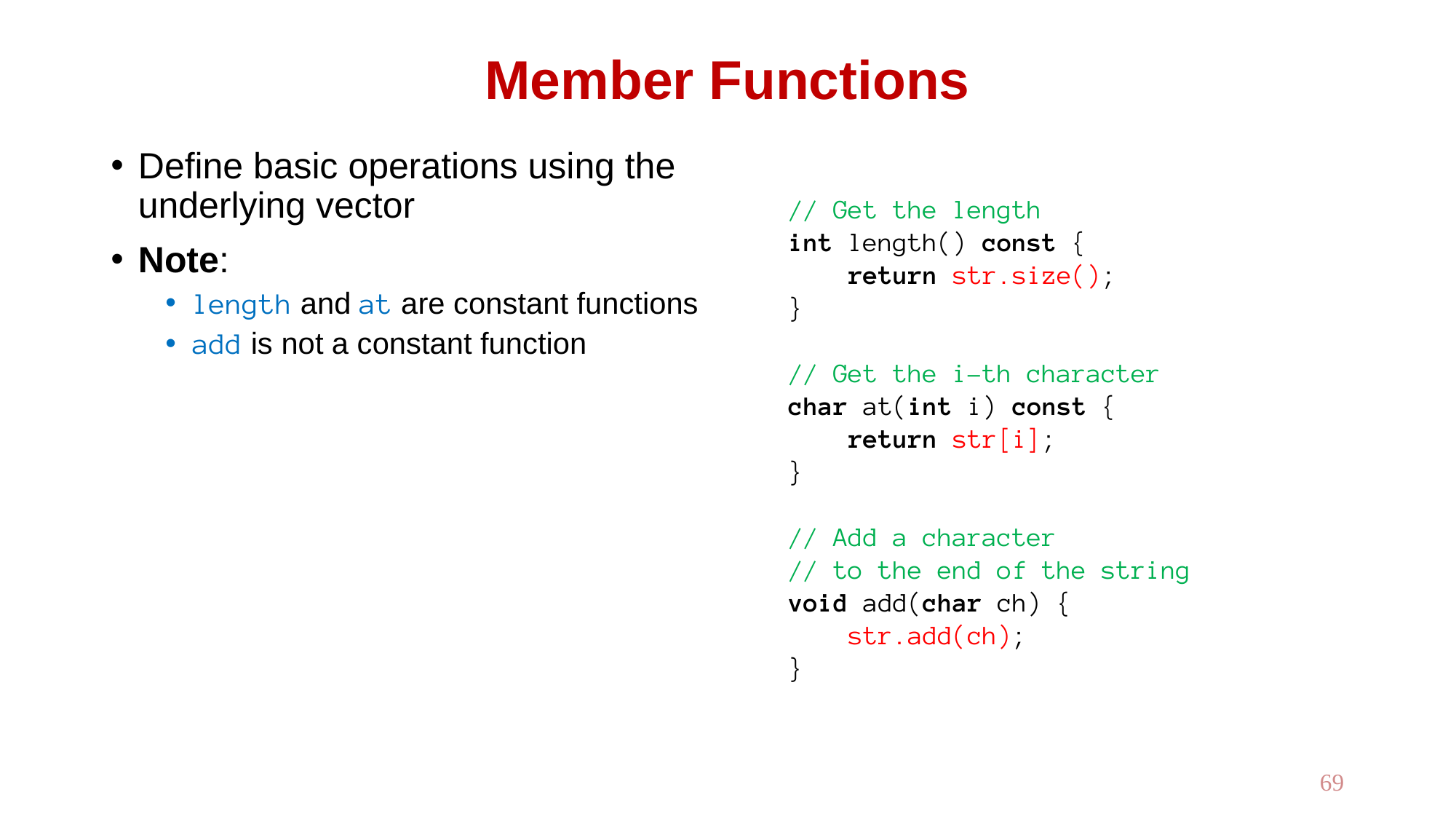

# Member Functions
Define basic operations using the underlying vector
Note:
length and at are constant functions
add is not a constant function

    // Get the length
    int length() const {
        return str.size();
    }

    // Get the i-th character
    char at(int i) const {
        return str[i];
    }

    // Add a character
    // to the end of the string
    void add(char ch) {
        str.add(ch);
    }
69